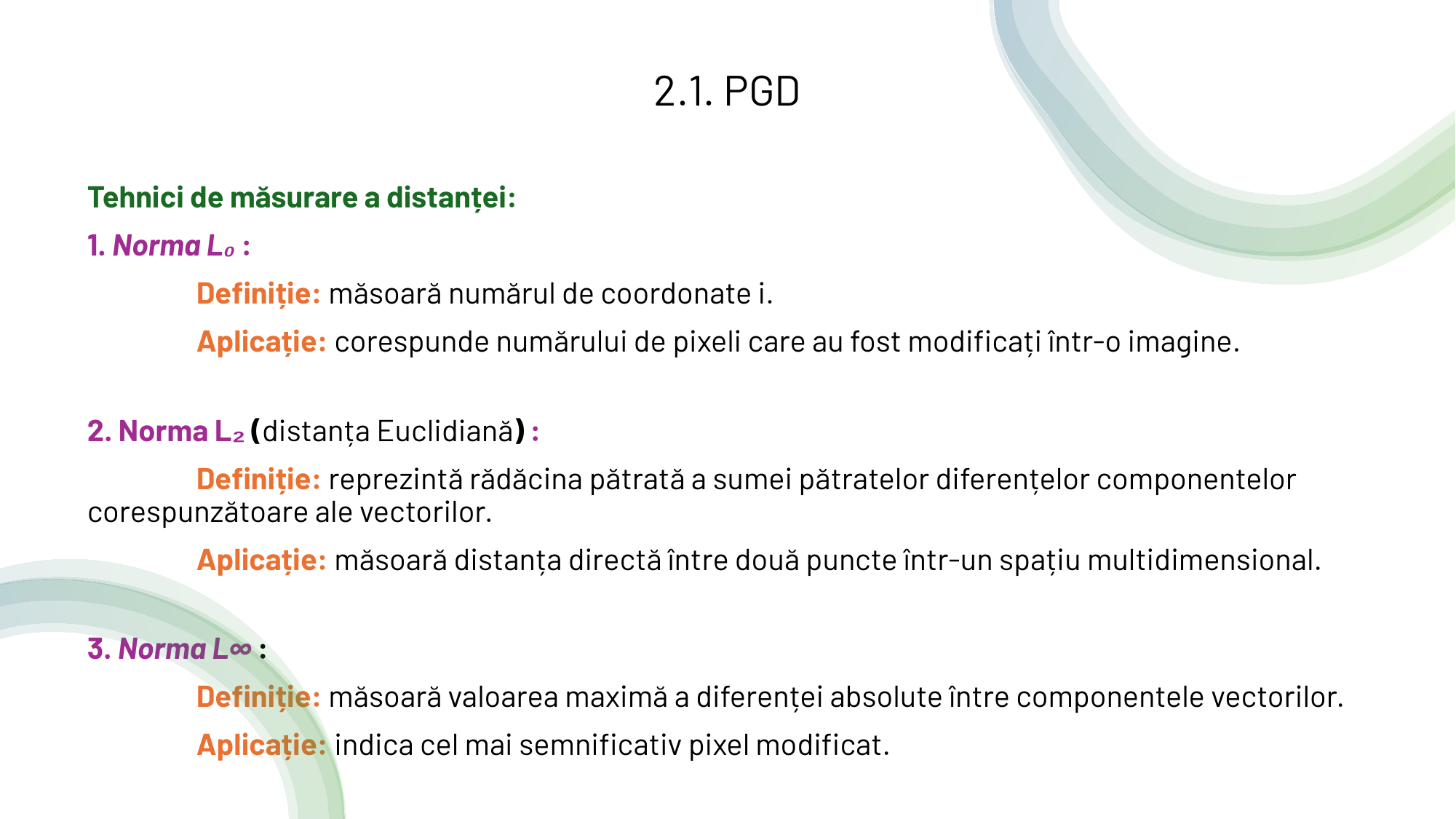

# 2.1. PGD
Tehnici de măsurare a distanței:
1. Norma L₀ :
	Definiție: măsoară numărul de coordonate i.
	Aplicație: corespunde numărului de pixeli care au fost modificați într-o imagine.

2. Norma L₂ (distanța Euclidiană) :
	Definiție: reprezintă rădăcina pătrată a sumei pătratelor diferențelor componentelor corespunzătoare ale vectorilor.
	Aplicație: măsoară distanța directă între două puncte într-un spațiu multidimensional.

3. Norma L∞ :
	Definiție: măsoară valoarea maximă a diferenței absolute între componentele vectorilor.
	Aplicație: indica cel mai semnificativ pixel modificat.